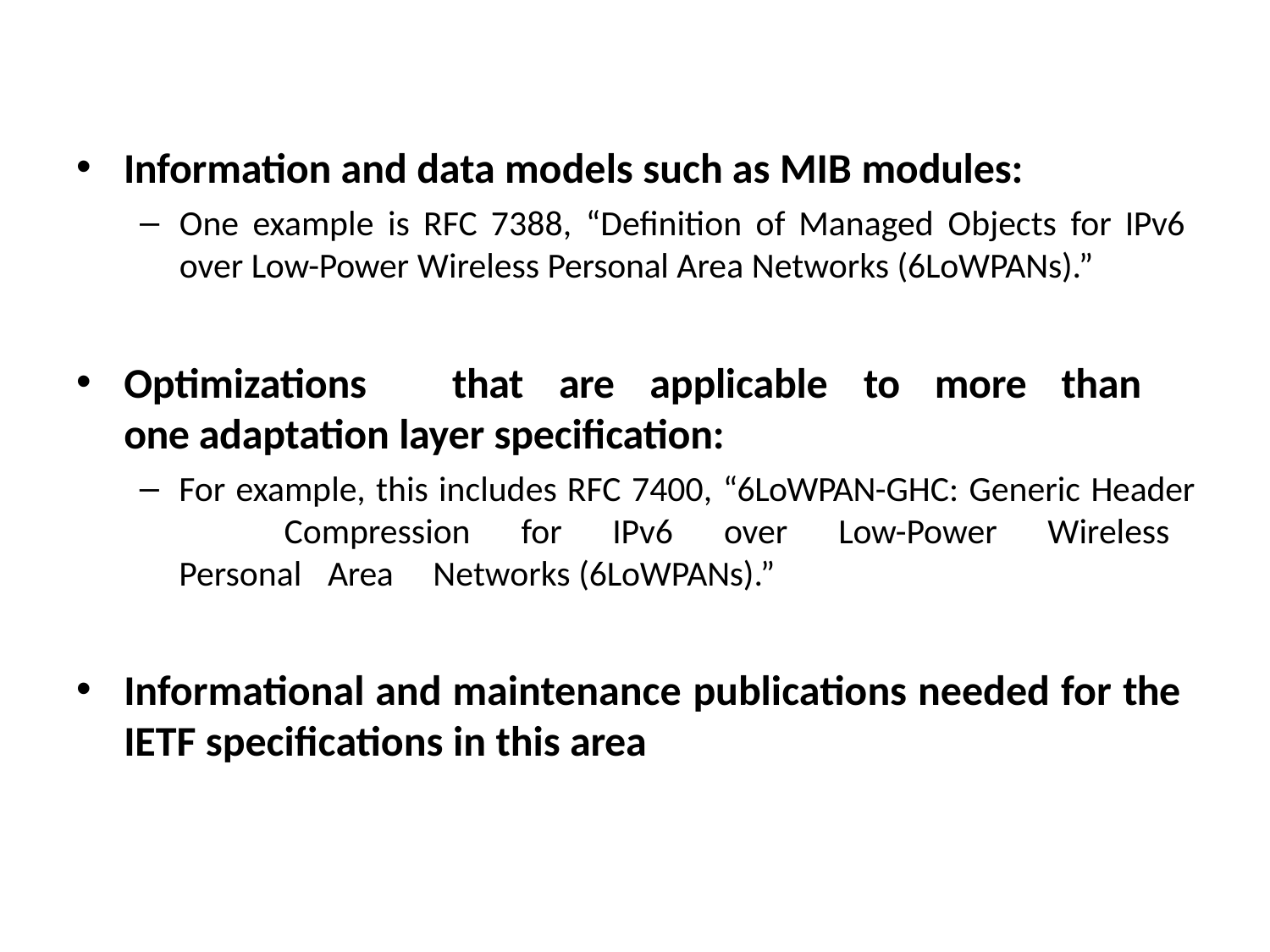

Information and data models such as MIB modules:
One example is RFC 7388, “Definition of Managed Objects for IPv6
over Low-Power Wireless Personal Area Networks (6LoWPANs).”

Optimizations	that	are	applicable	to	more	than	one adaptation layer specification:
For example, this includes RFC 7400, “6LoWPAN-GHC: Generic Header 	Compression  for  IPv6  over  Low-Power  Wireless  Personal  Area 	Networks (6LoWPANs).”

Informational and maintenance publications needed for the IETF specifications in this area